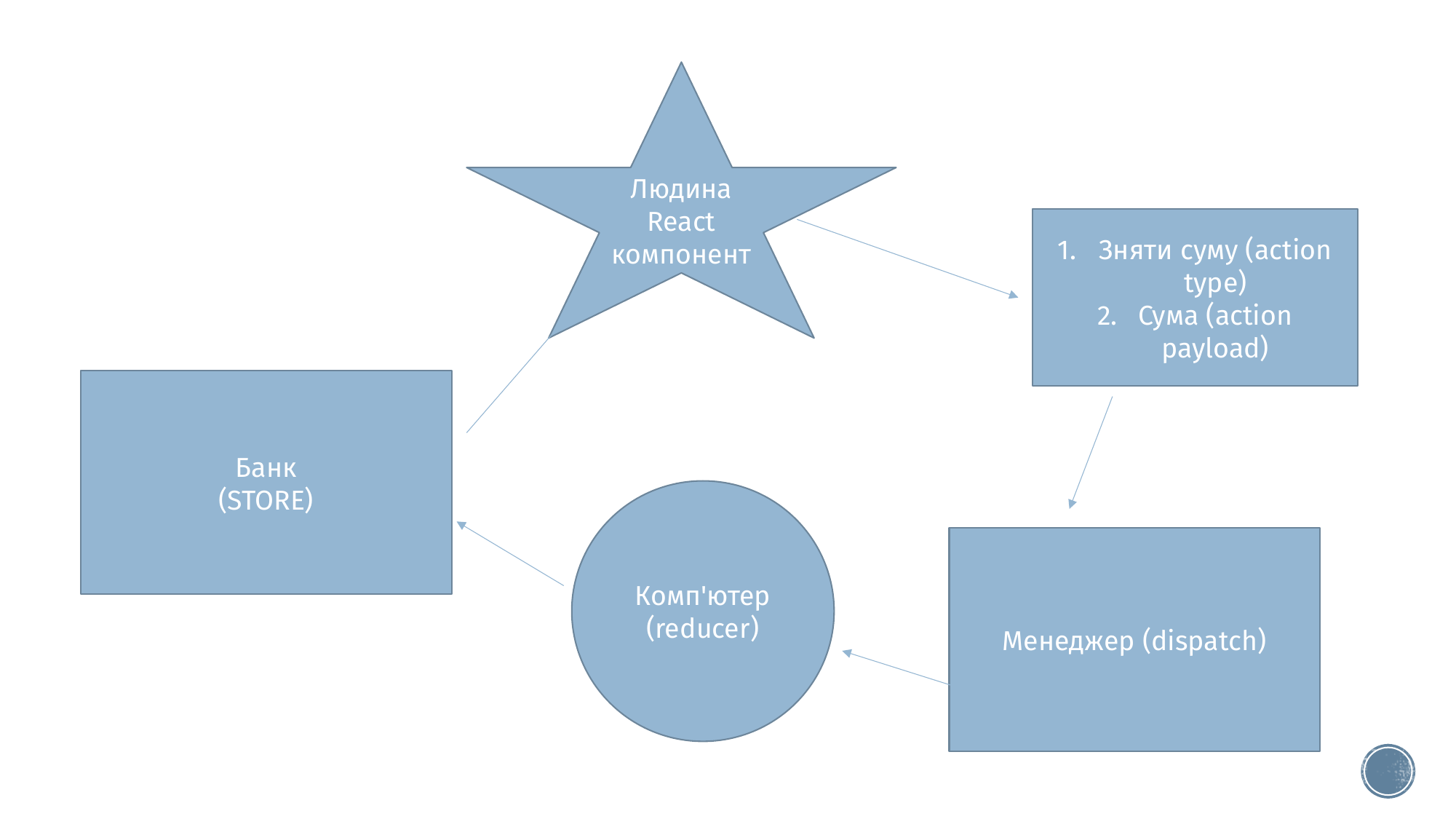

Людина
React компонент
Зняти суму (action type)
Сума (action payload)
Банк
(STORE)
Комп'ютер (reducer)
Менеджер (dispatch)